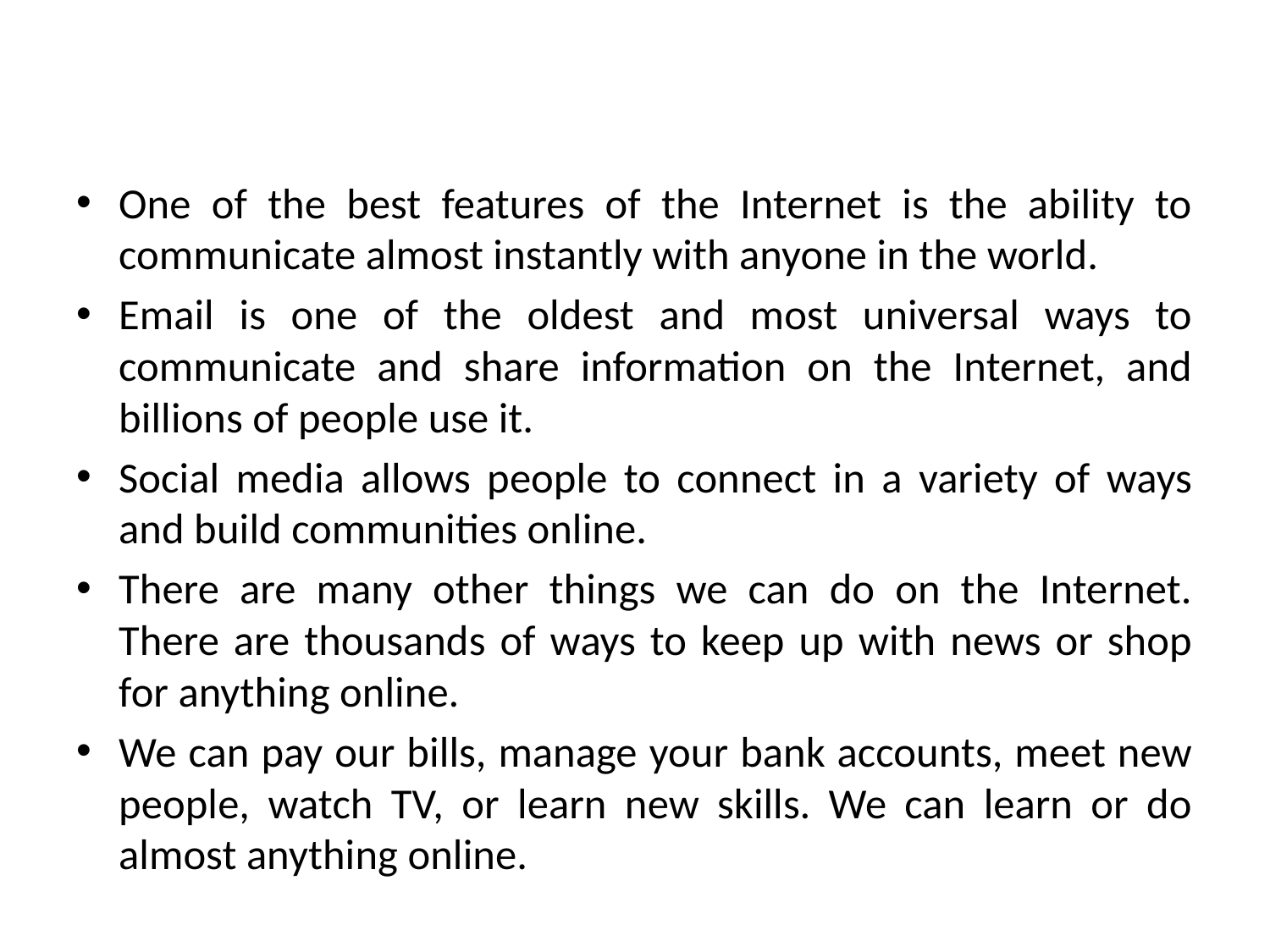

#
One of the best features of the Internet is the ability to communicate almost instantly with anyone in the world.
Email is one of the oldest and most universal ways to communicate and share information on the Internet, and billions of people use it.
Social media allows people to connect in a variety of ways and build communities online.
There are many other things we can do on the Internet. There are thousands of ways to keep up with news or shop for anything online.
We can pay our bills, manage your bank accounts, meet new people, watch TV, or learn new skills. We can learn or do almost anything online.